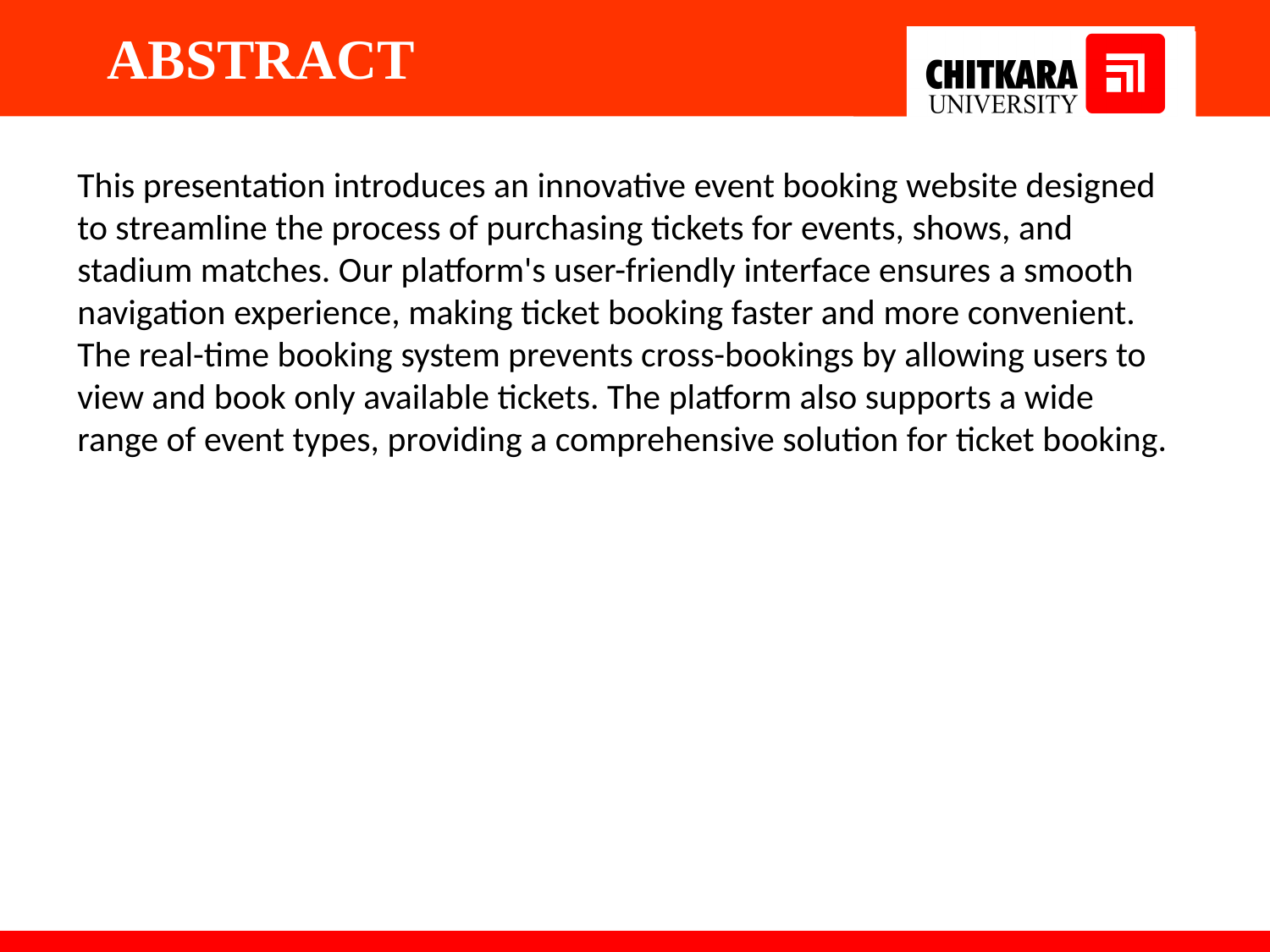

ABSTRACT
This presentation introduces an innovative event booking website designed to streamline the process of purchasing tickets for events, shows, and stadium matches. Our platform's user-friendly interface ensures a smooth navigation experience, making ticket booking faster and more convenient. The real-time booking system prevents cross-bookings by allowing users to view and book only available tickets. The platform also supports a wide range of event types, providing a comprehensive solution for ticket booking.